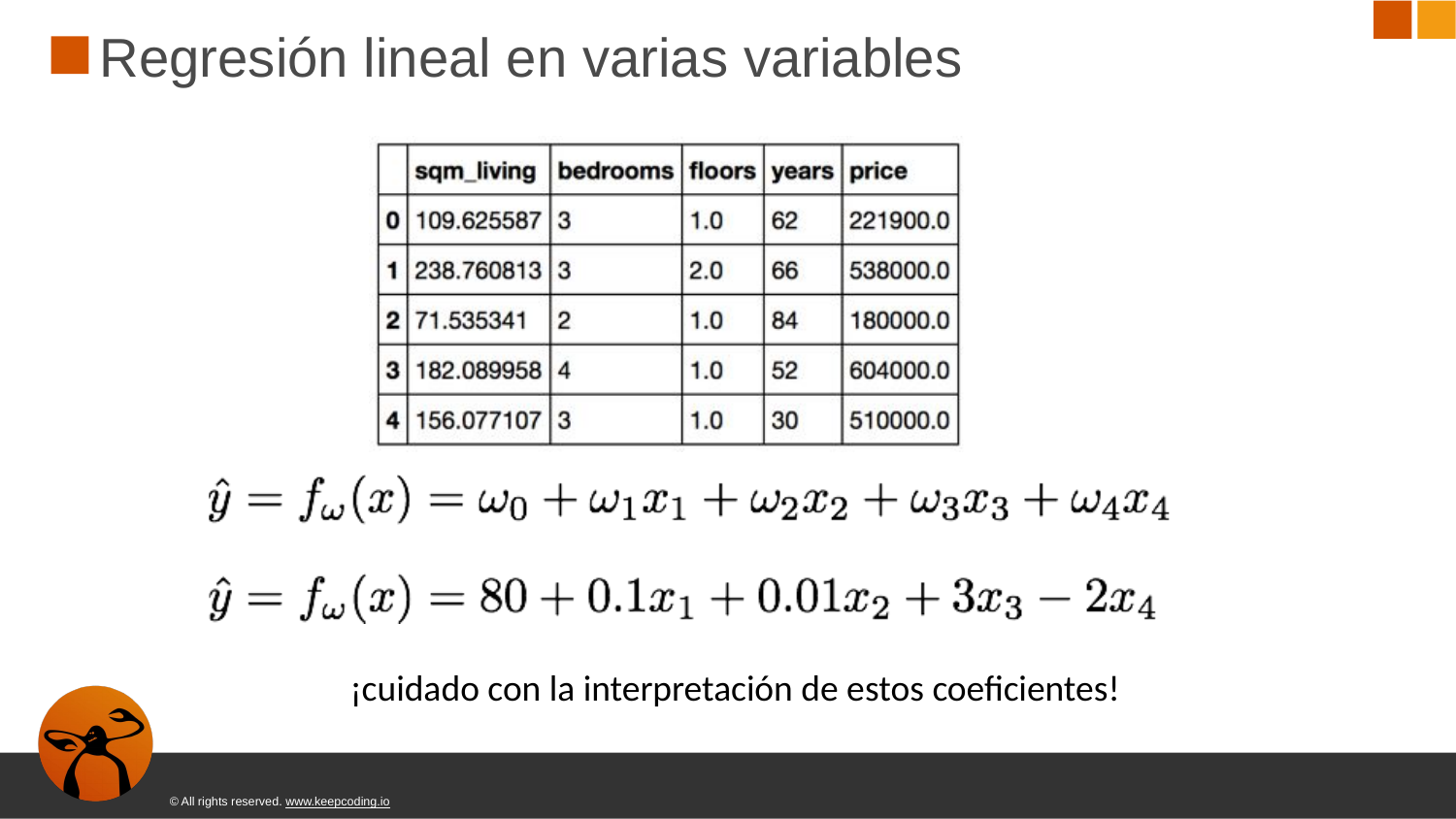

# Regresión lineal en varias variables

¡cuidado con la interpretación de estos coeficientes!
© All rights reserved. www.keepcoding.io